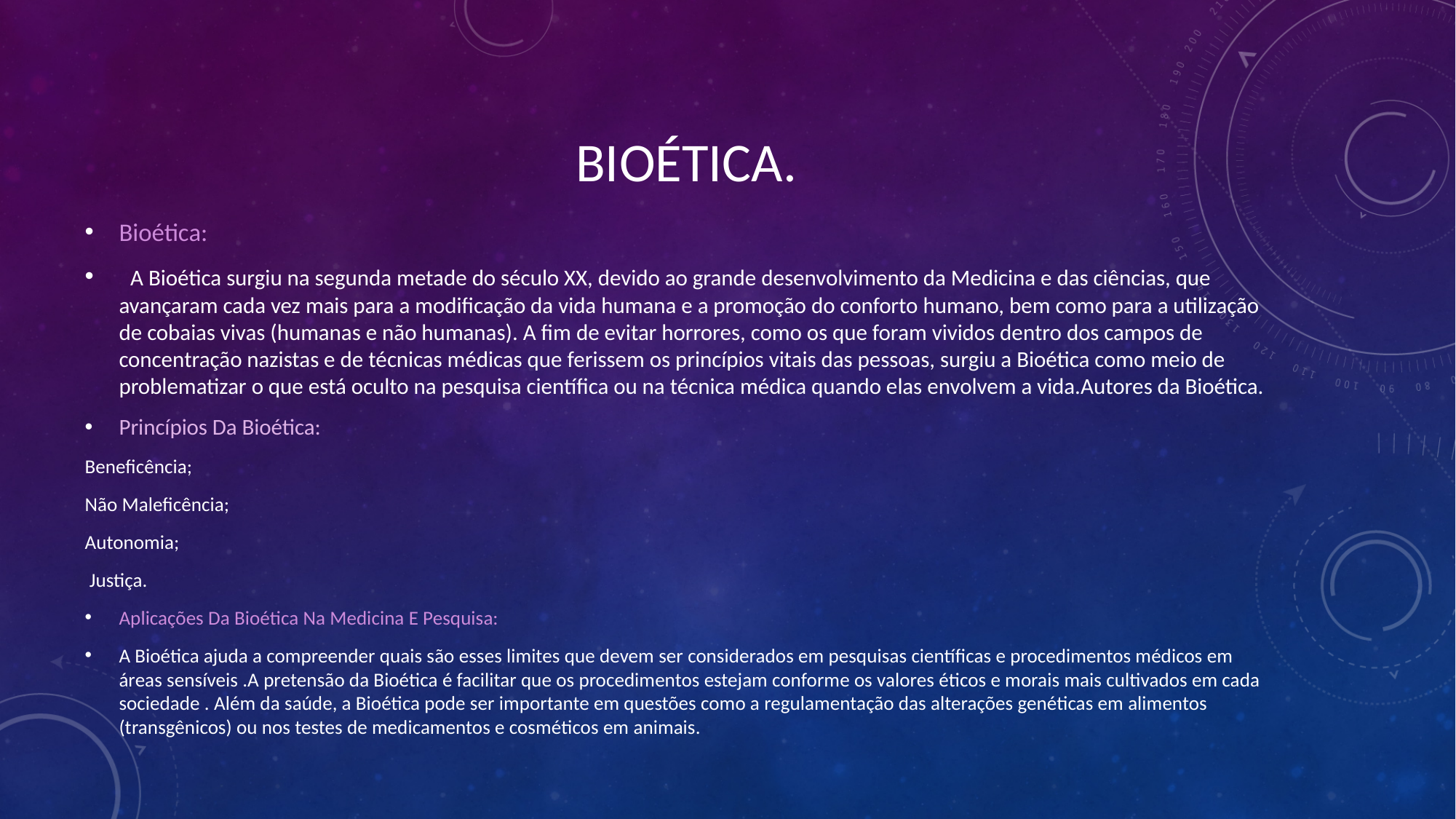

# Bioética.
Bioética:
  A Bioética surgiu na segunda metade do século XX, devido ao grande desenvolvimento da Medicina e das ciências, que avançaram cada vez mais para a modificação da vida humana e a promoção do conforto humano, bem como para a utilização de cobaias vivas (humanas e não humanas). A fim de evitar horrores, como os que foram vividos dentro dos campos de concentração nazistas e de técnicas médicas que ferissem os princípios vitais das pessoas, surgiu a Bioética como meio de problematizar o que está oculto na pesquisa científica ou na técnica médica quando elas envolvem a vida.Autores da Bioética.
Princípios Da Bioética:
Beneficência;
Não Maleficência;
Autonomia;
 Justiça.
Aplicações Da Bioética Na Medicina E Pesquisa:
A Bioética ajuda a compreender quais são esses limites que devem ser considerados em pesquisas científicas e procedimentos médicos em áreas sensíveis .A pretensão da Bioética é facilitar que os procedimentos estejam conforme os valores éticos e morais mais cultivados em cada sociedade . Além da saúde, a Bioética pode ser importante em questões como a regulamentação das alterações genéticas em alimentos (transgênicos) ou nos testes de medicamentos e cosméticos em animais.